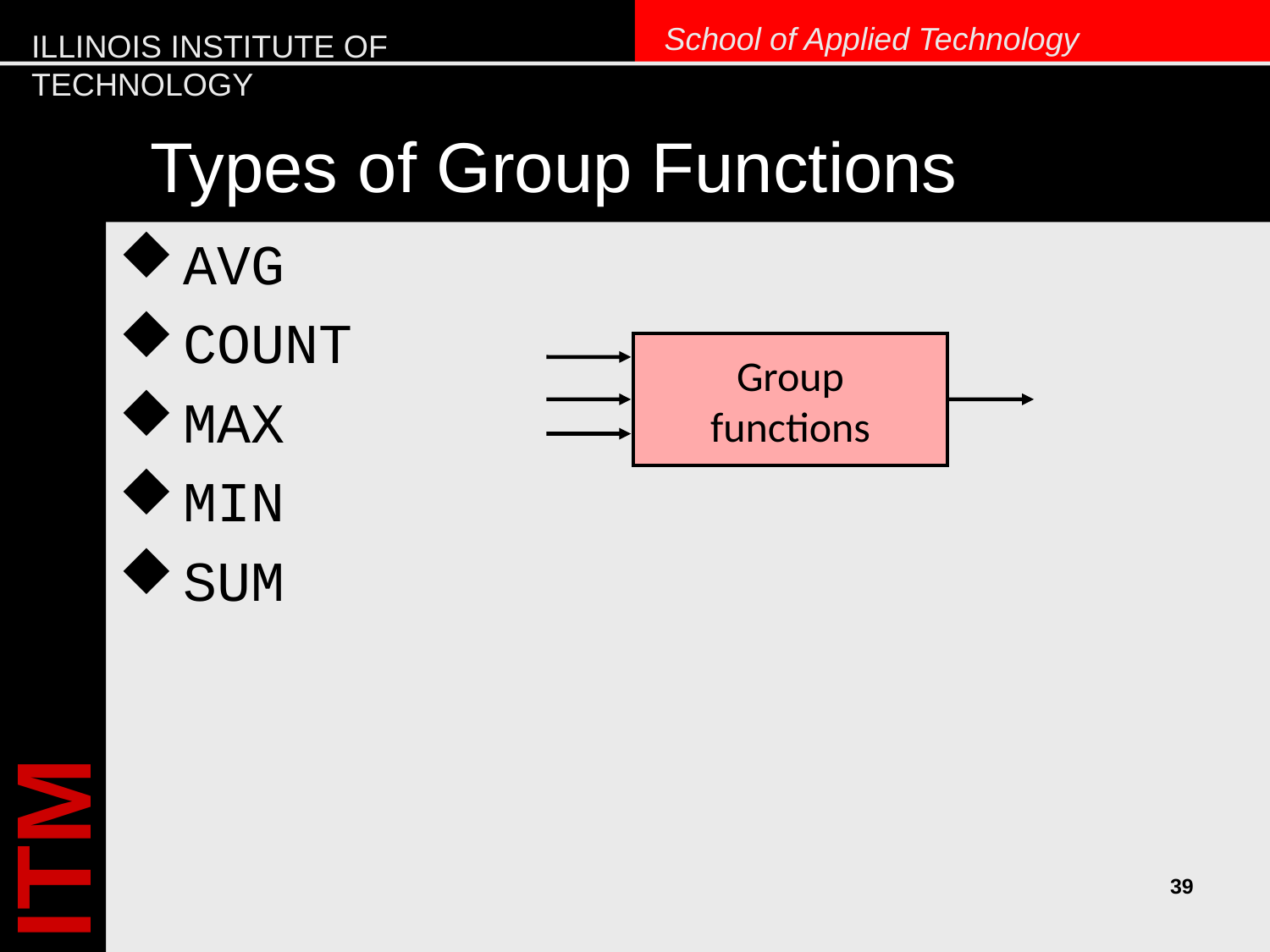

# Types of Group Functions
AVG
COUNT
MAX
MIN
SUM

Group
functions

39